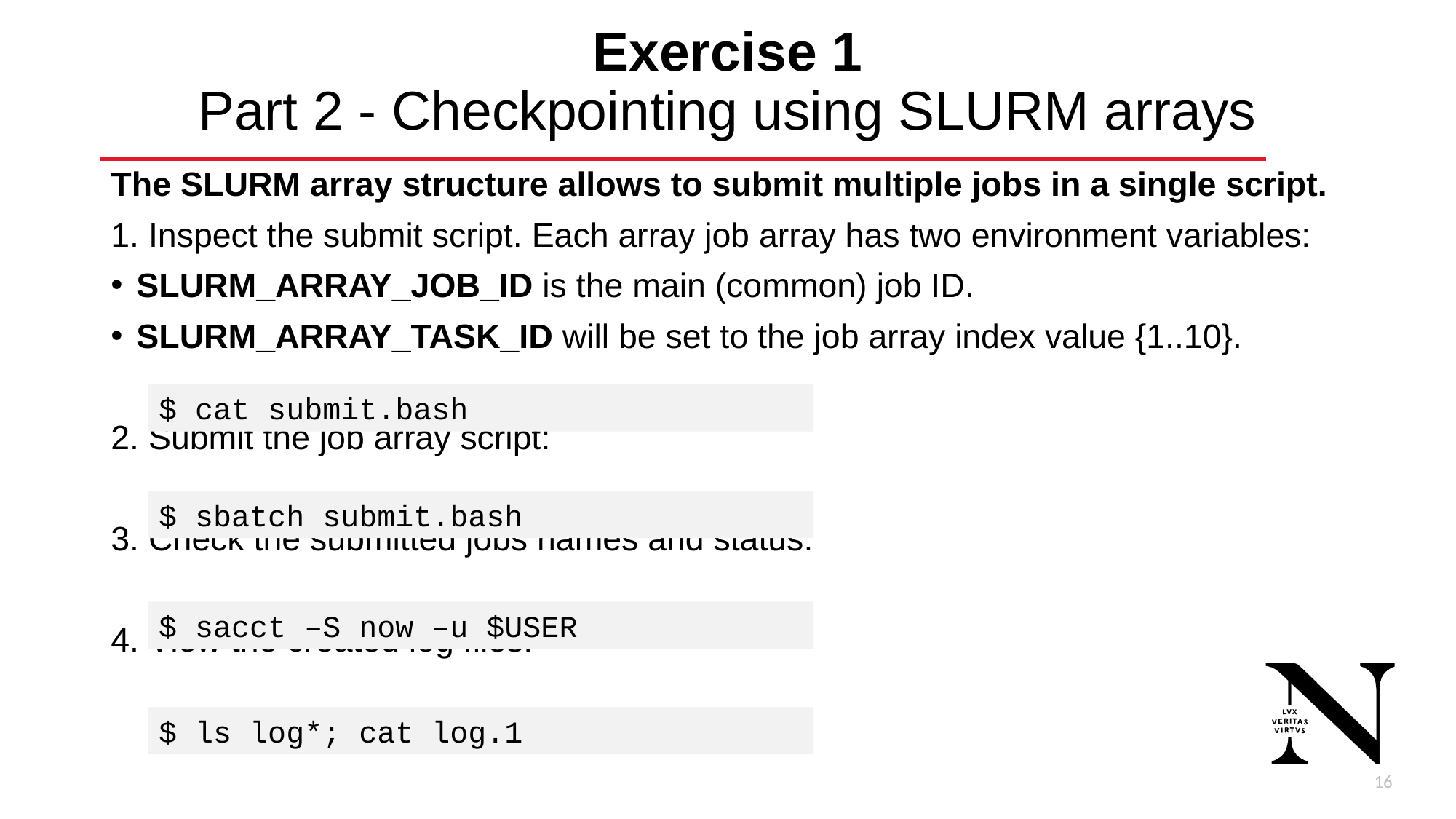

# Exercise 1 Part 2 - Checkpointing using SLURM arrays
The SLURM array structure allows to submit multiple jobs in a single script.
1. Inspect the submit script. Each array job array has two environment variables:
SLURM_ARRAY_JOB_ID is the main (common) job ID.
SLURM_ARRAY_TASK_ID will be set to the job array index value {1..10}.

2. Submit the job array script:

3. Check the submitted jobs names and status:

4. View the created log files:

$ cat submit.bash
$ sbatch submit.bash
$ sacct –S now –u $USER
$ ls log*; cat log.1
16